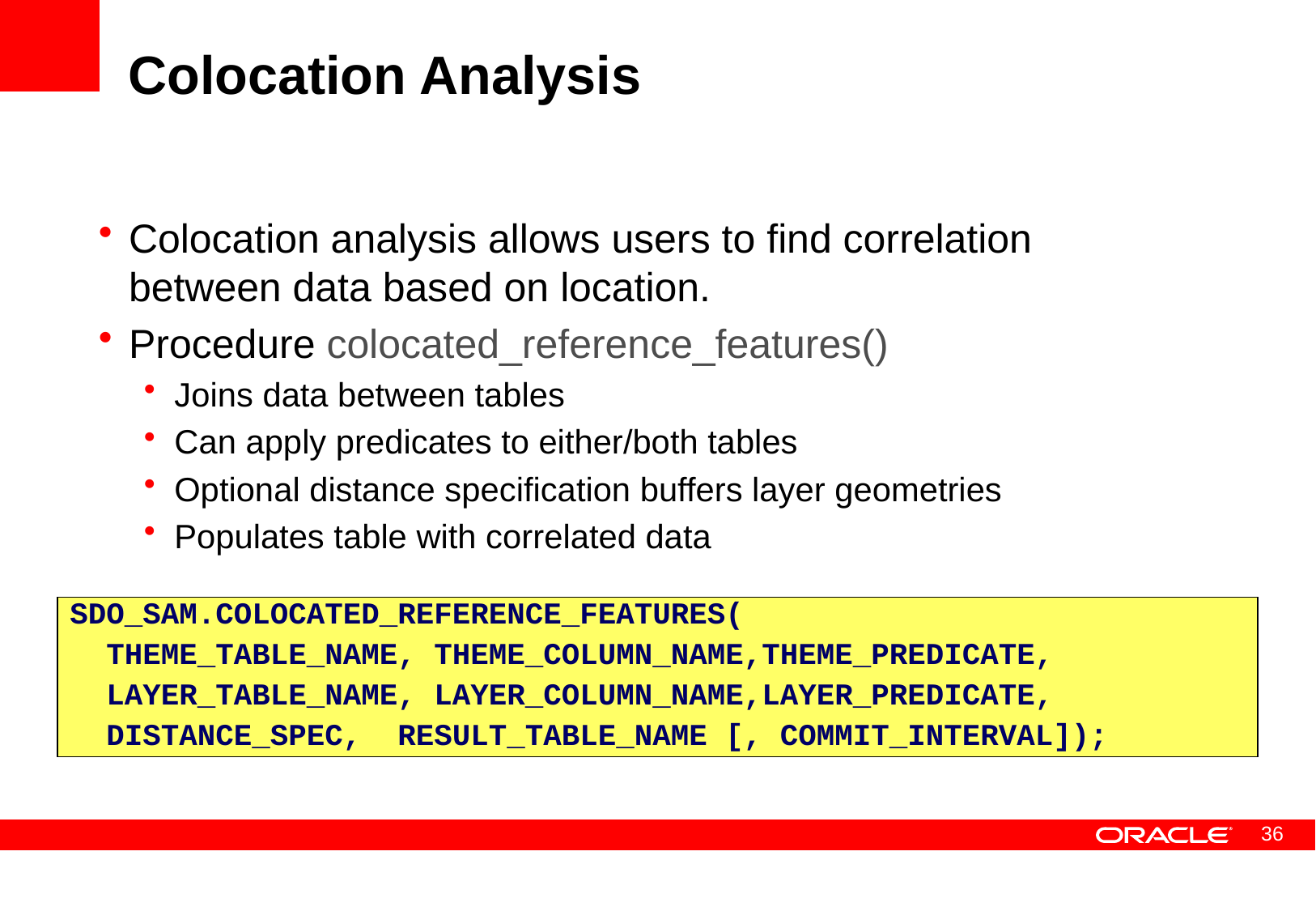

# Colocation Analysis
Colocation analysis allows users to find correlation between data based on location.
Procedure colocated_reference_features()
Joins data between tables
Can apply predicates to either/both tables
Optional distance specification buffers layer geometries
Populates table with correlated data
SDO_SAM.COLOCATED_REFERENCE_FEATURES(
  THEME_TABLE_NAME, THEME_COLUMN_NAME,THEME_PREDICATE,
  LAYER_TABLE_NAME, LAYER_COLUMN_NAME,LAYER_PREDICATE,
  DISTANCE_SPEC,  RESULT_TABLE_NAME [, COMMIT_INTERVAL]);